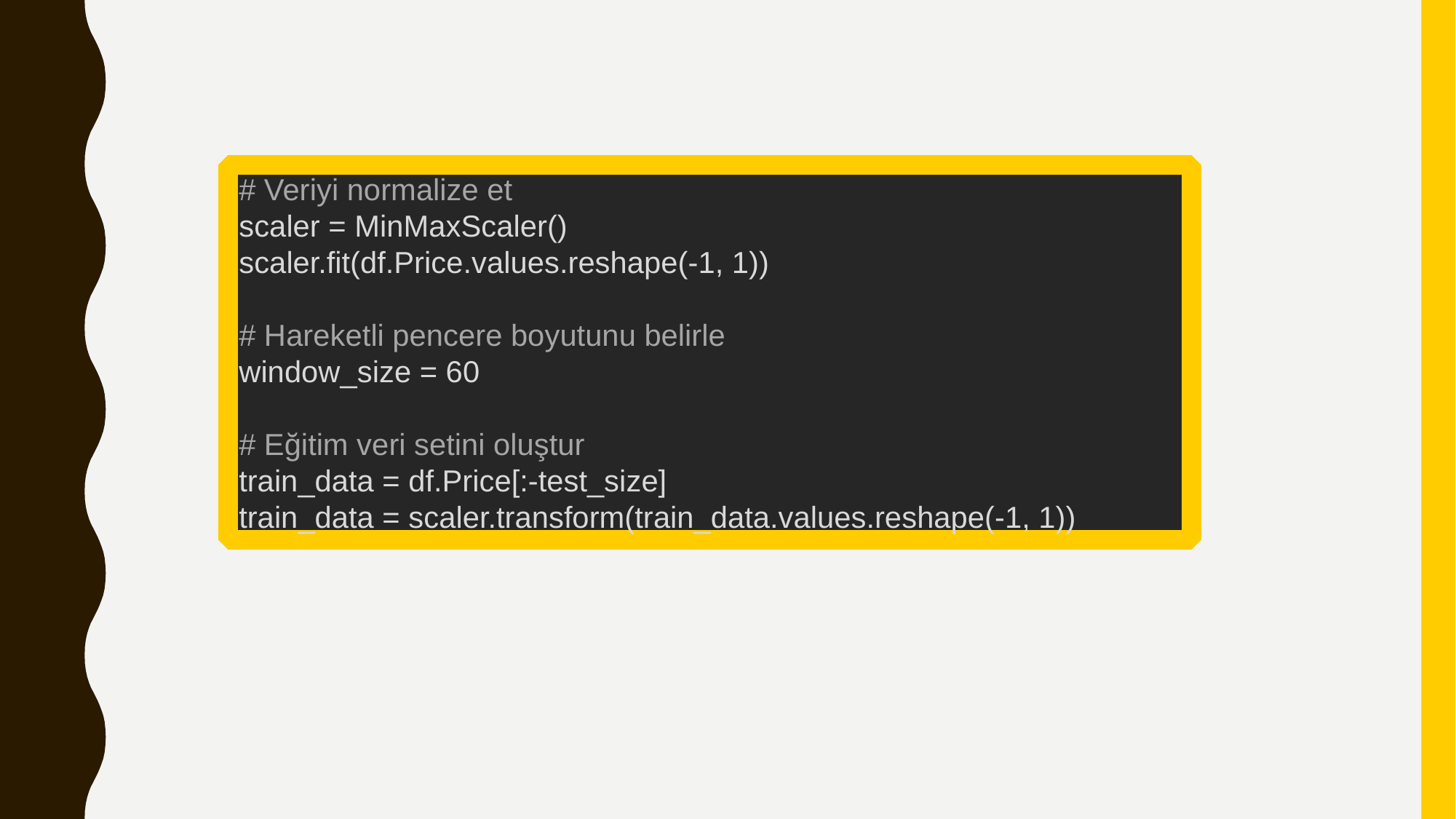

# Veriyi normalize et
scaler = MinMaxScaler()
scaler.fit(df.Price.values.reshape(-1, 1))

# Hareketli pencere boyutunu belirle
window_size = 60

# Eğitim veri setini oluştur
train_data = df.Price[:-test_size]
train_data = scaler.transform(train_data.values.reshape(-1, 1))